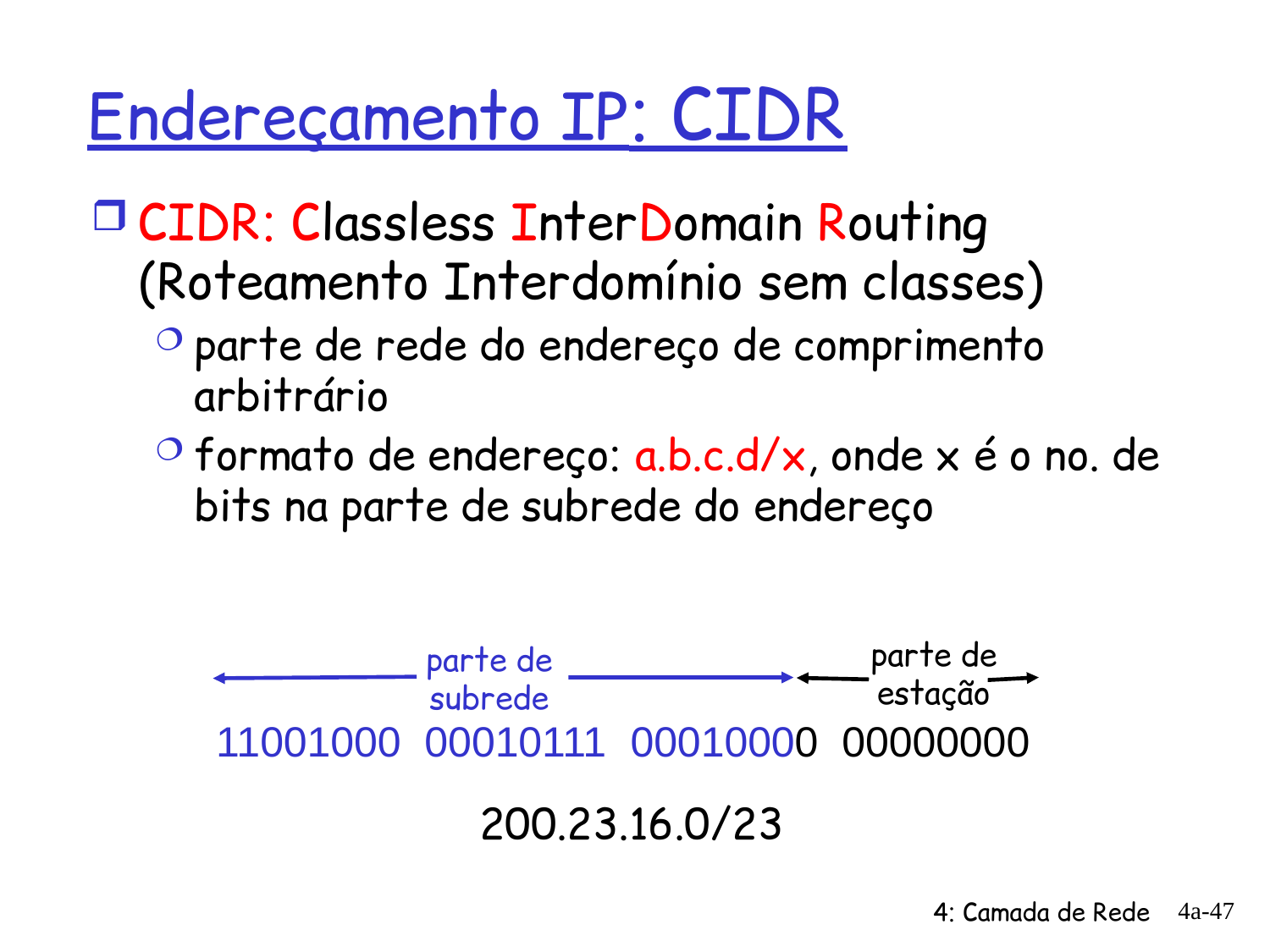

# Endereçamento IP: CIDR
CIDR: Classless InterDomain Routing (Roteamento Interdomínio sem classes)
parte de rede do endereço de comprimento arbitrário
formato de endereço: a.b.c.d/x, onde x é o no. de bits na parte de subrede do endereço
parte de
estação
parte de
subrede

11001000  00010111  00010000  00000000
200.23.16.0/23
4a-47
4: Camada de Rede